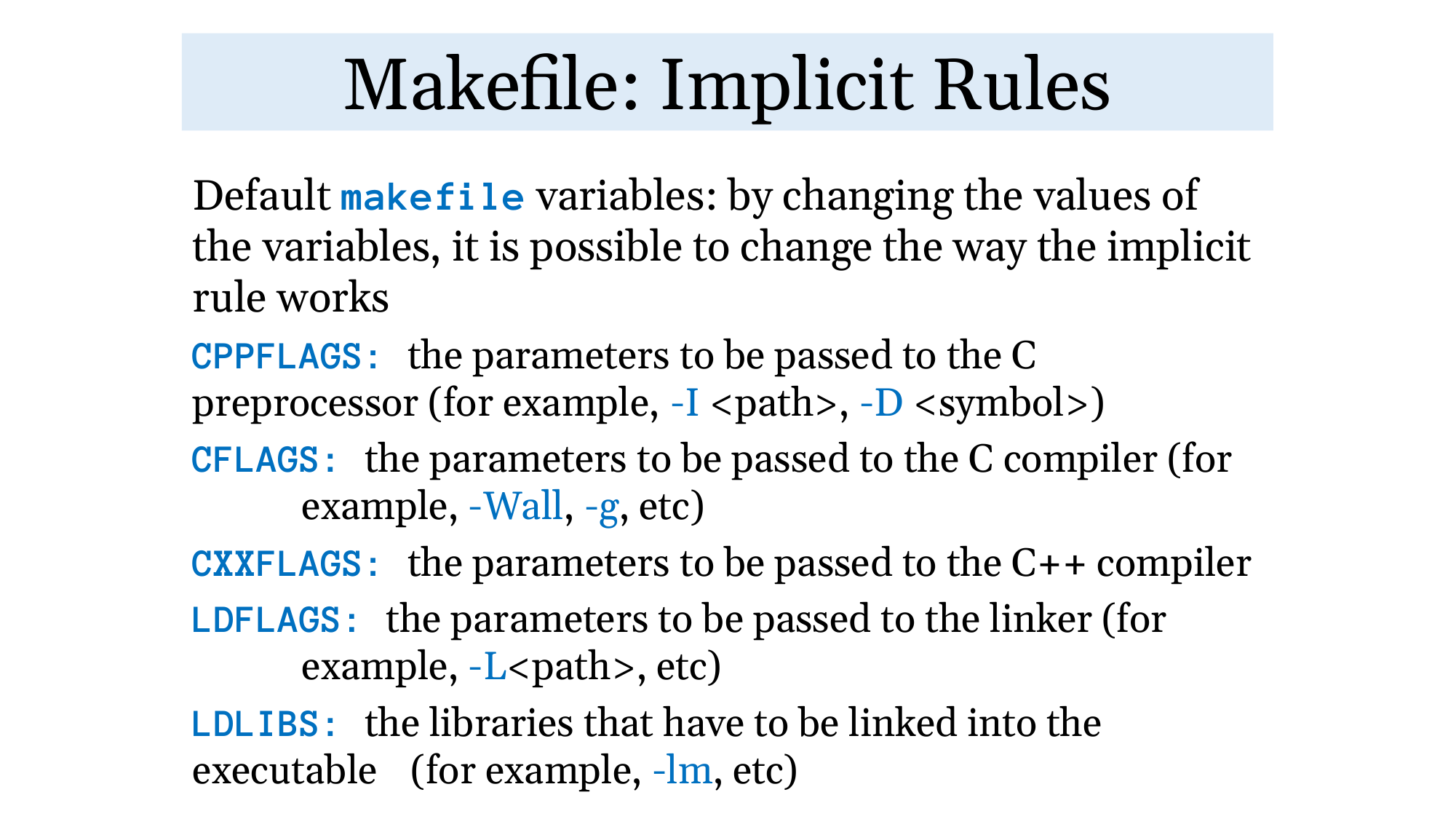

# Makefile: Implicit Rules
Default makefile variables: by changing the values of the variables, it is possible to change the way the implicit rule works
CPPFLAGS: the parameters to be passed to the C 	preprocessor (for example, -I <path>, -D <symbol>)
CFLAGS: the parameters to be passed to the C compiler (for 	example, -Wall, -g, etc)
CXXFLAGS: the parameters to be passed to the C++ compiler
LDFLAGS: the parameters to be passed to the linker (for 	example, -L<path>, etc)
LDLIBS: the libraries that have to be linked into the 	executable 	(for example, -lm, etc)